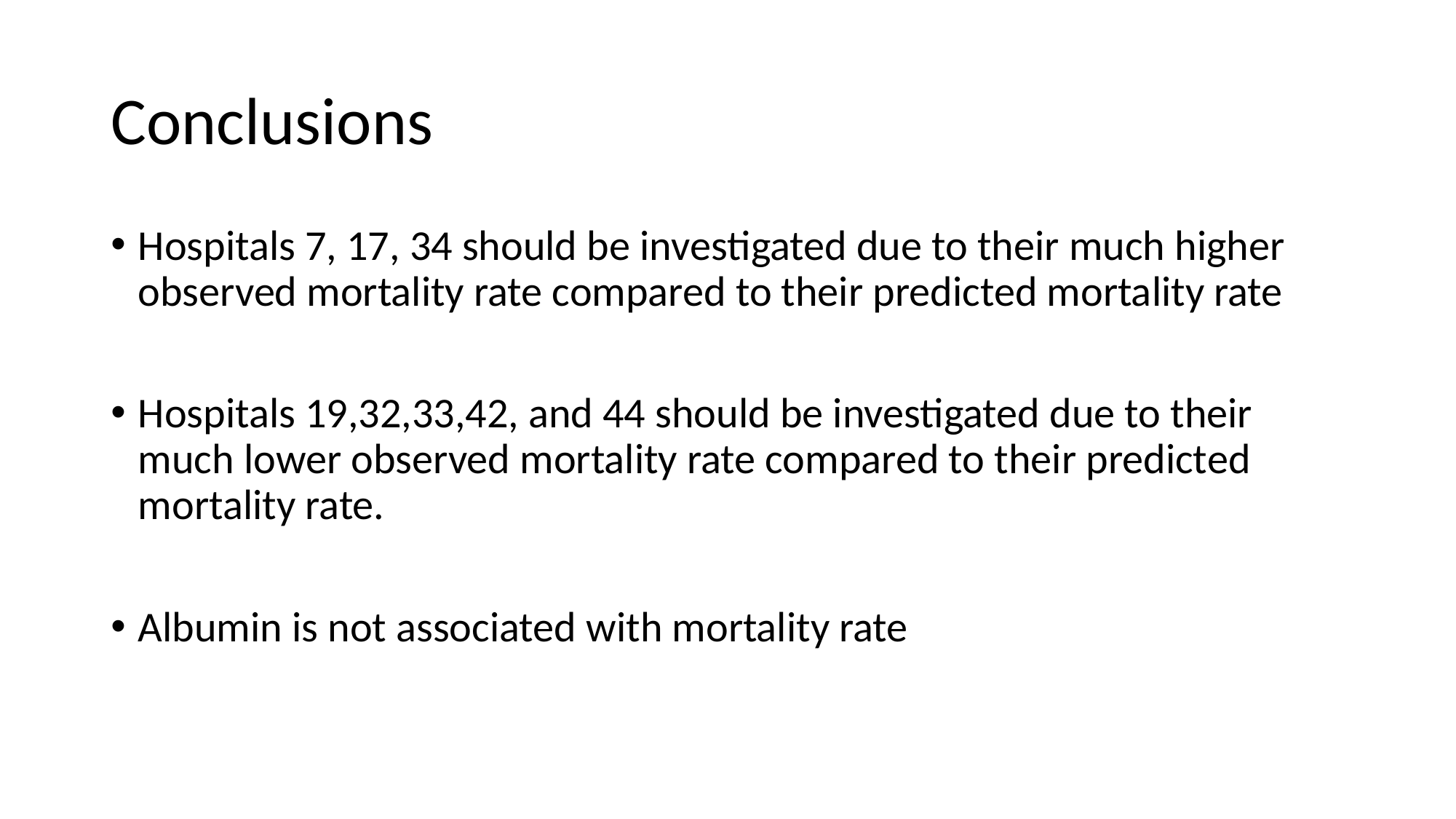

# Conclusions
Hospitals 7, 17, 34 should be investigated due to their much higher observed mortality rate compared to their predicted mortality rate

Hospitals 19,32,33,42, and 44 should be investigated due to their much lower observed mortality rate compared to their predicted mortality rate.

Albumin is not associated with mortality rate